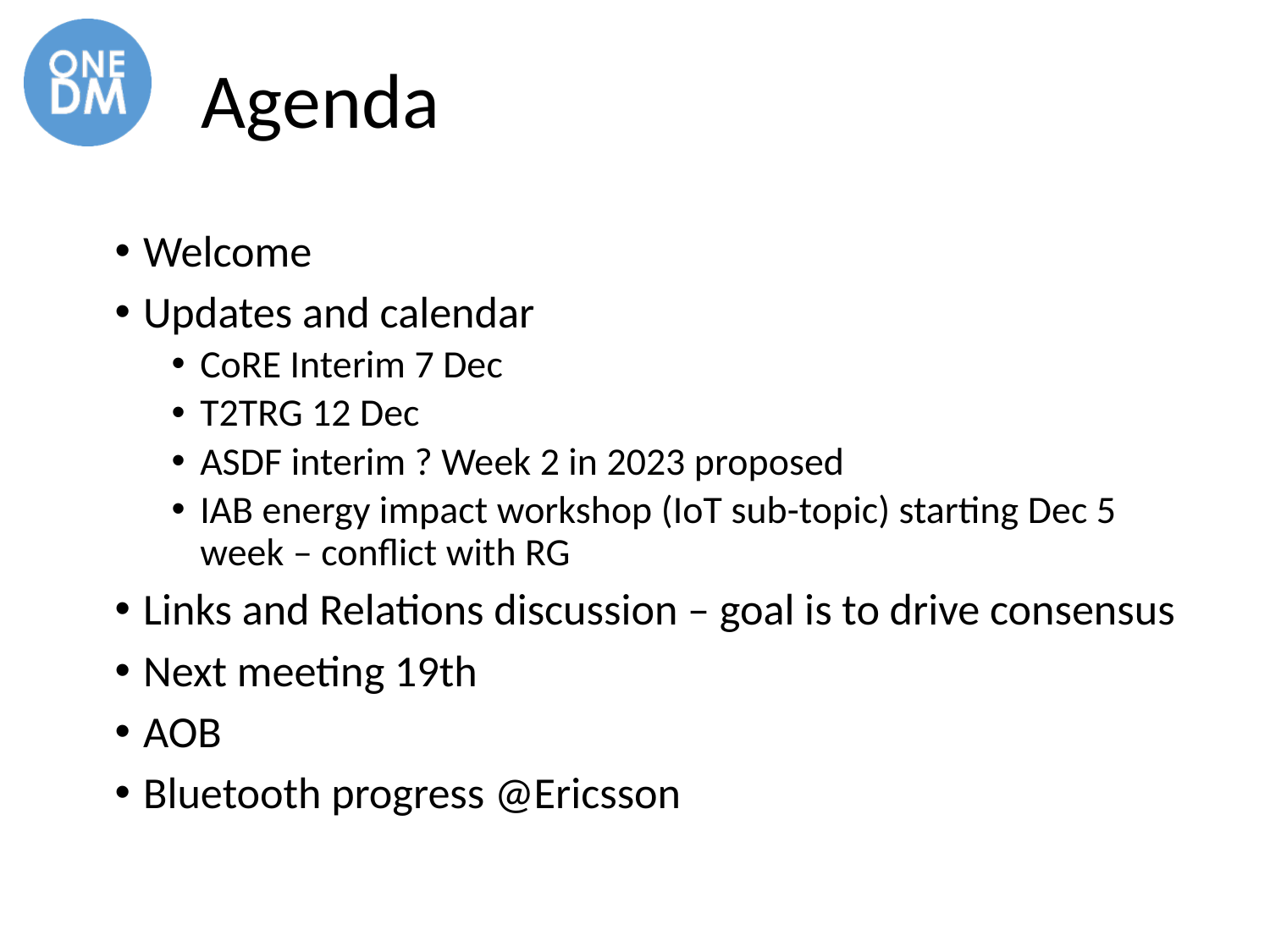

# Agenda
Welcome
Updates and calendar
CoRE Interim 7 Dec
T2TRG 12 Dec
ASDF interim ? Week 2 in 2023 proposed
IAB energy impact workshop (IoT sub-topic) starting Dec 5 week – conflict with RG
Links and Relations discussion – goal is to drive consensus
Next meeting 19th
AOB
Bluetooth progress @Ericsson